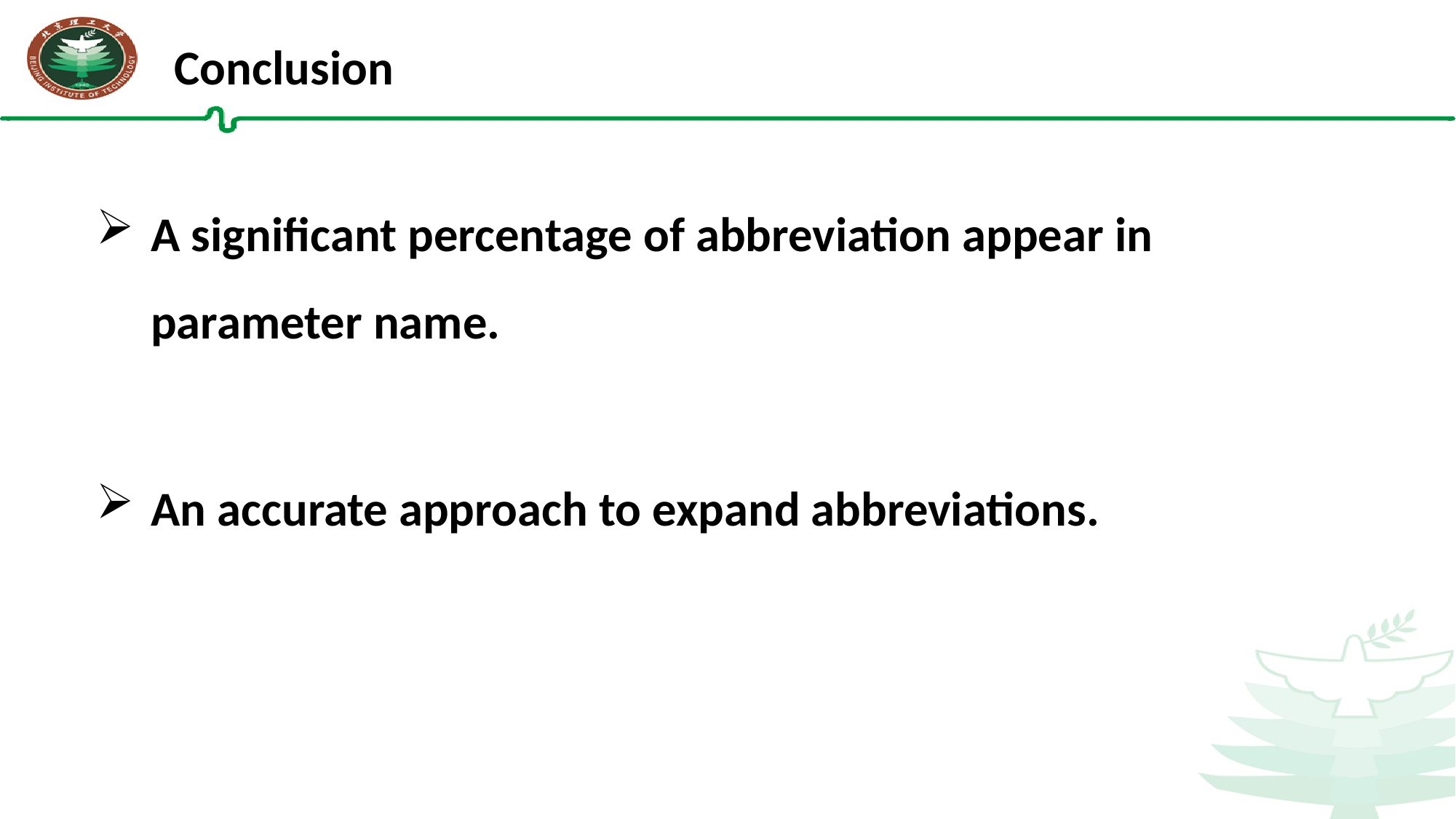

Conclusion
A significant percentage of abbreviation appear in parameter name.

An accurate approach to expand abbreviations.